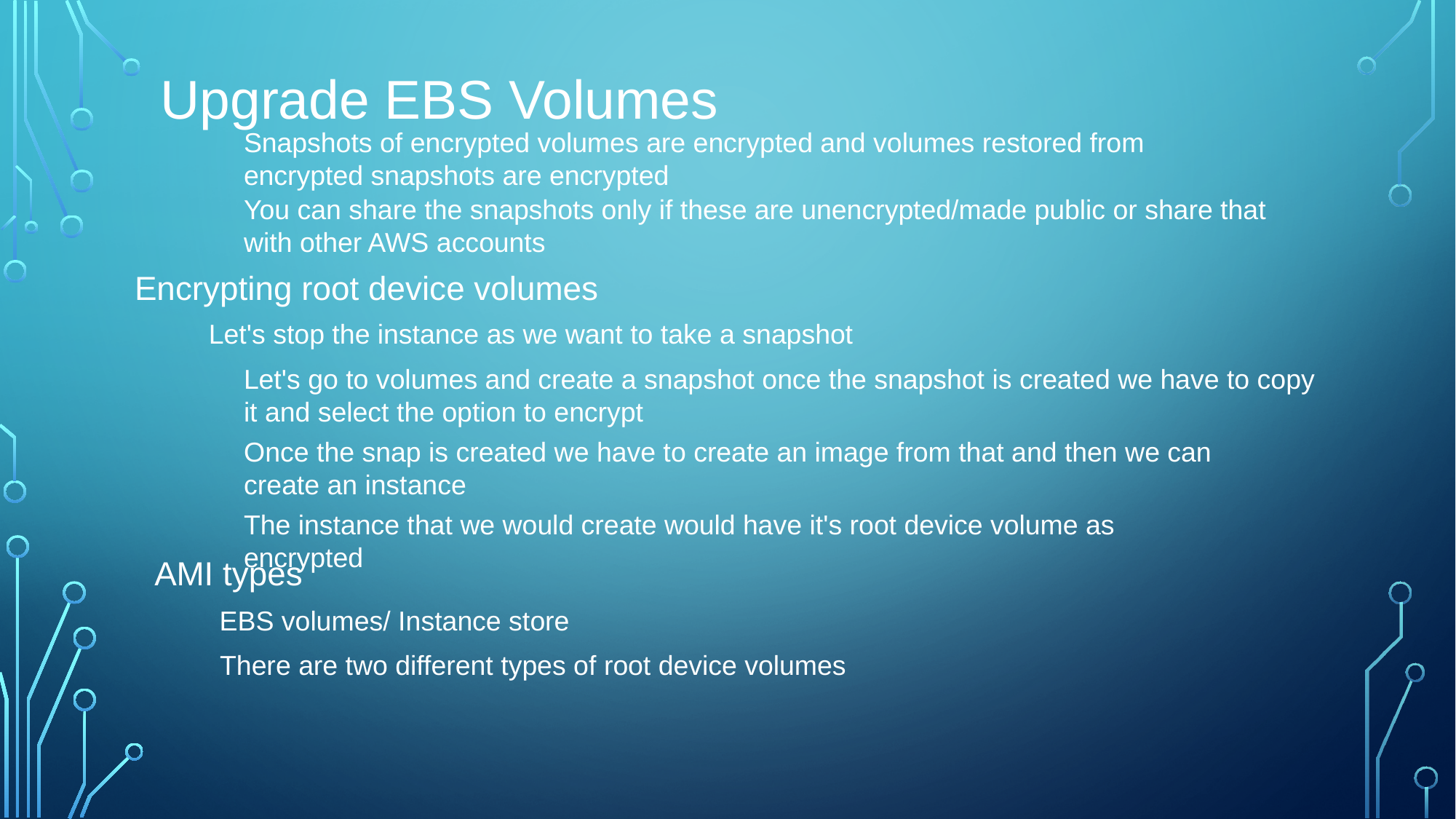

Upgrade EBS Volumes
Snapshots of encrypted volumes are encrypted and volumes restored from encrypted snapshots are encrypted
You can share the snapshots only if these are unencrypted/made public or share that with other AWS accounts
Encrypting root device volumes
Let's stop the instance as we want to take a snapshot
Let's go to volumes and create a snapshot once the snapshot is created we have to copy it and select the option to encrypt
Once the snap is created we have to create an image from that and then we can create an instance
The instance that we would create would have it's root device volume as encrypted
AMI types
EBS volumes/ Instance store
There are two different types of root device volumes